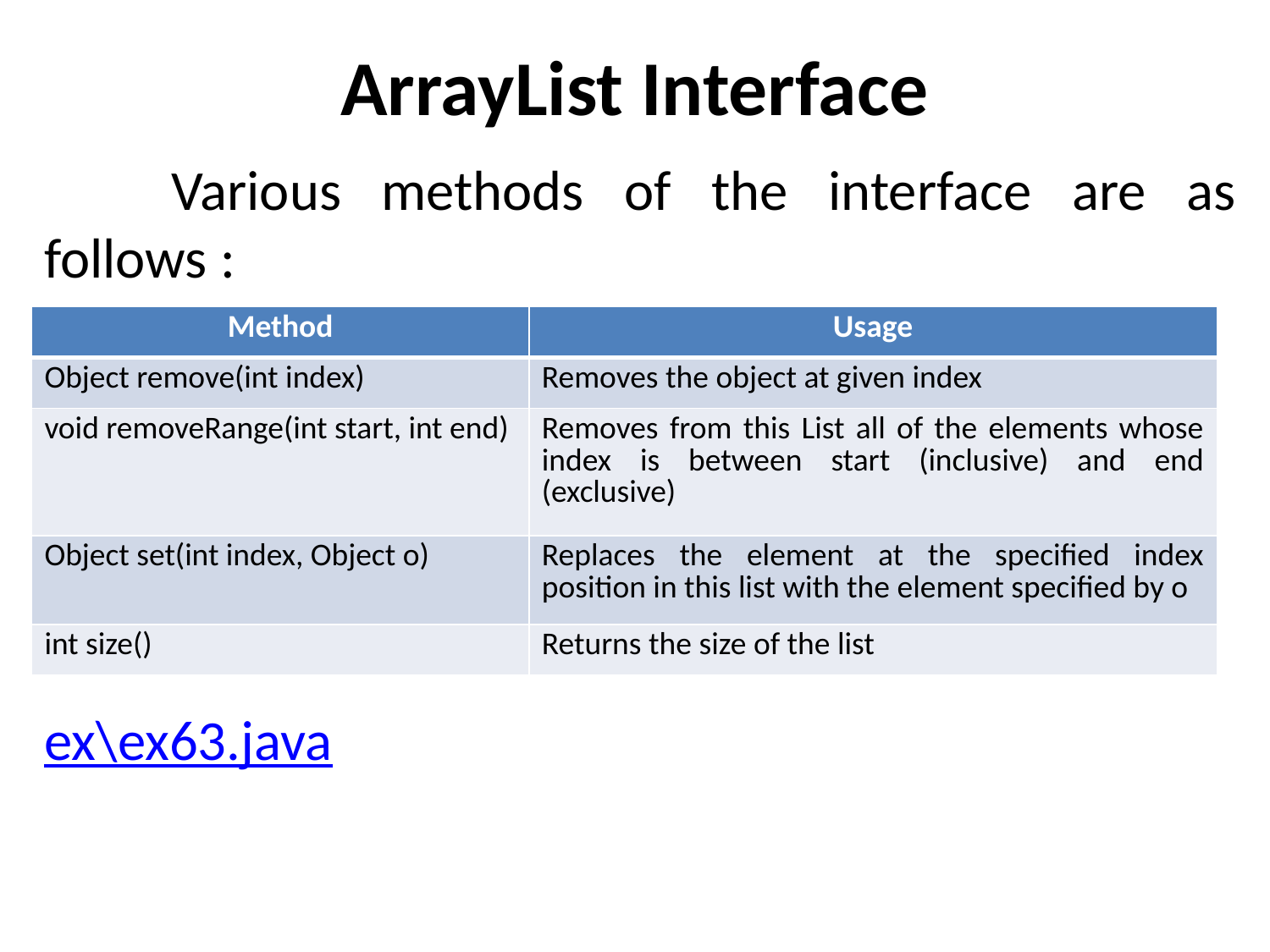

# ArrayList Interface
	Various methods of the interface are as follows :
| Method | Usage |
| --- | --- |
| Object remove(int index) | Removes the object at given index |
| void removeRange(int start, int end) | Removes from this List all of the elements whose index is between start (inclusive) and end (exclusive) |
| Object set(int index, Object o) | Replaces the element at the specified index position in this list with the element specified by o |
| int size() | Returns the size of the list |
ex\ex63.java